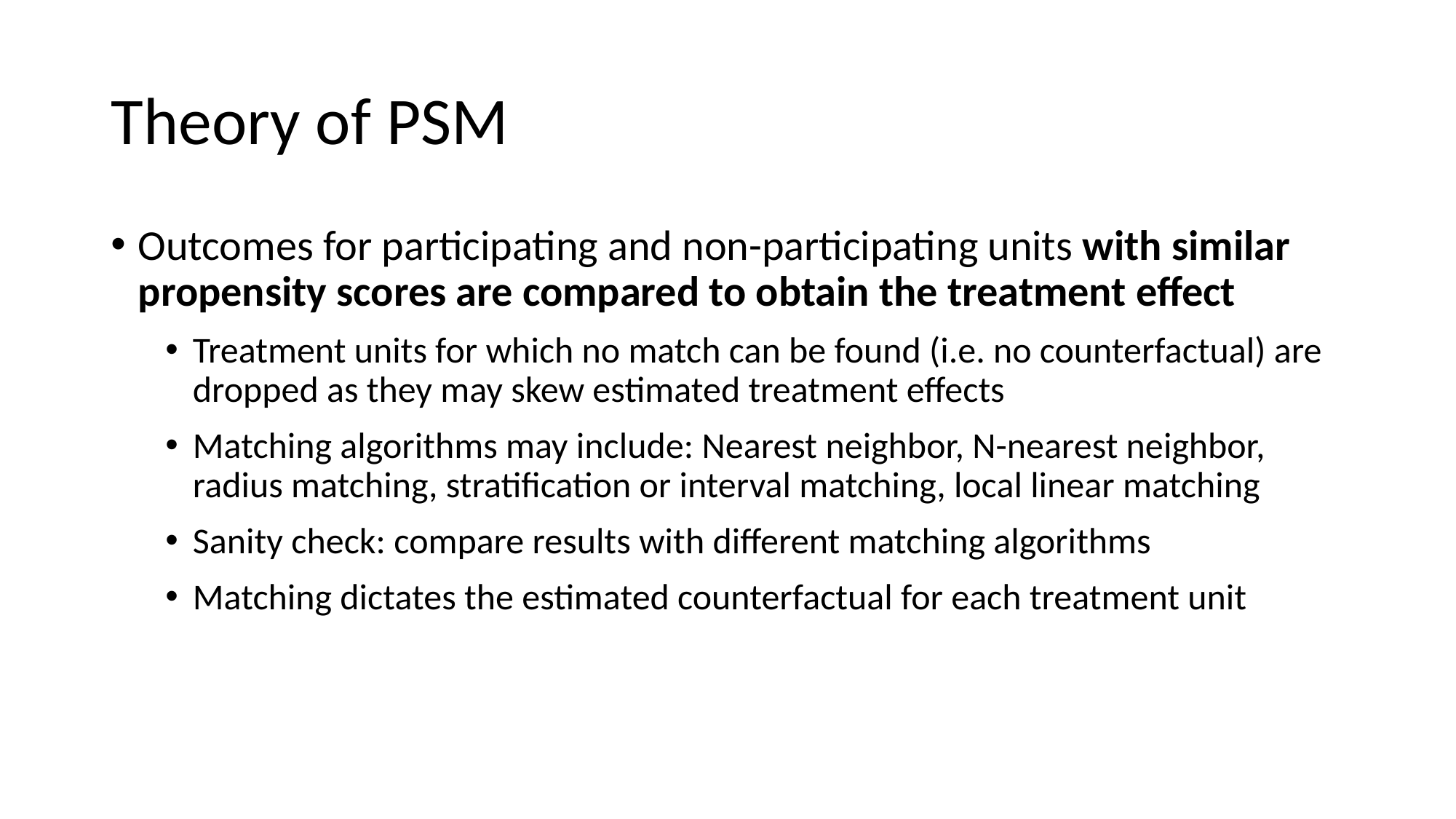

# Theory of PSM
Outcomes for participating and non-participating units with similar propensity scores are compared to obtain the treatment effect
Treatment units for which no match can be found (i.e. no counterfactual) are dropped as they may skew estimated treatment effects
Matching algorithms may include: Nearest neighbor, N-nearest neighbor, radius matching, stratification or interval matching, local linear matching
Sanity check: compare results with different matching algorithms
Matching dictates the estimated counterfactual for each treatment unit